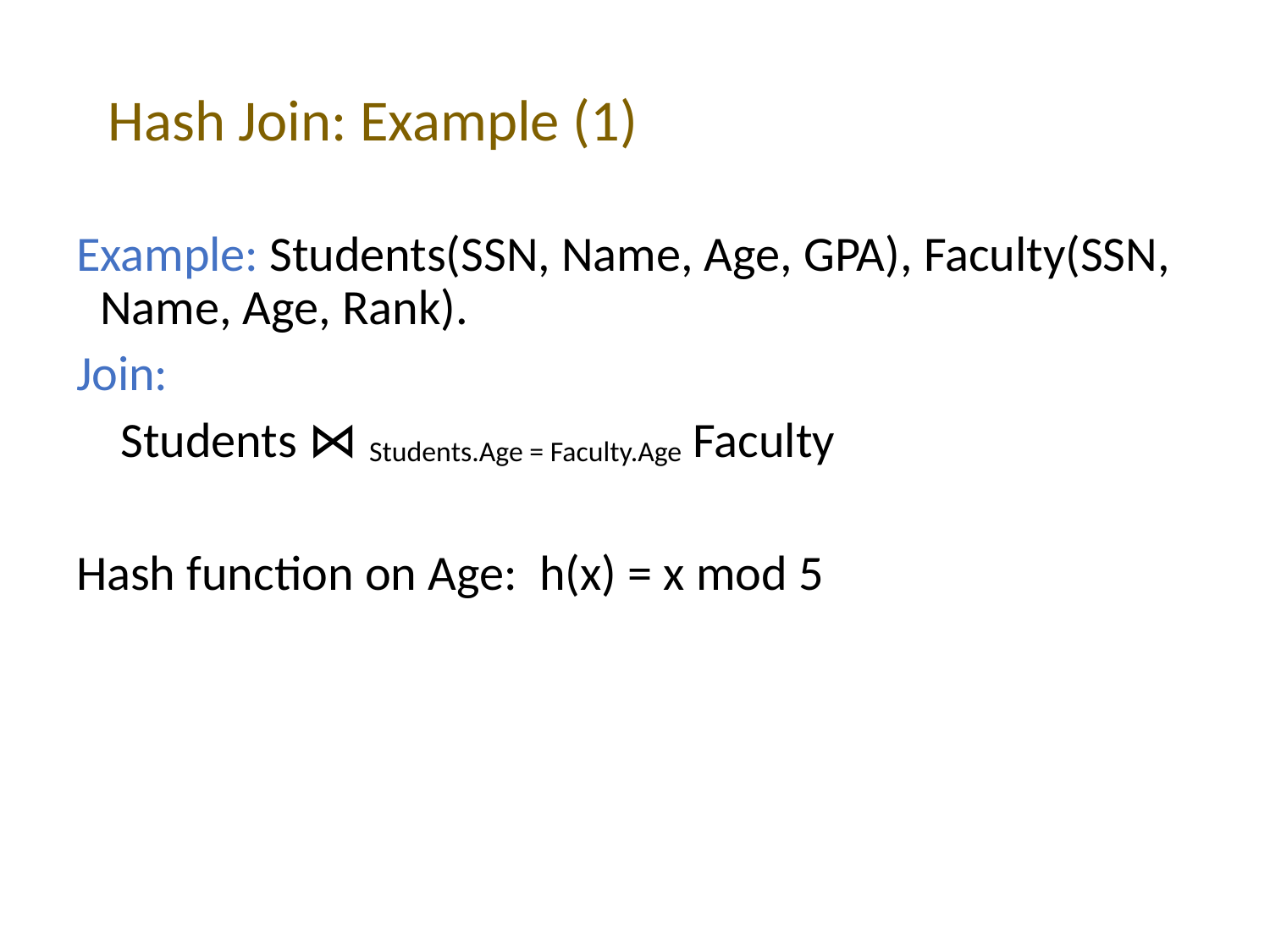

# Hash Join: Example (1)
Example: Students(SSN, Name, Age, GPA), Faculty(SSN, Name, Age, Rank).
Join:
    Students ⋈ Students.Age = Faculty.Age Faculty

Hash function on Age:  h(x) = x mod 5